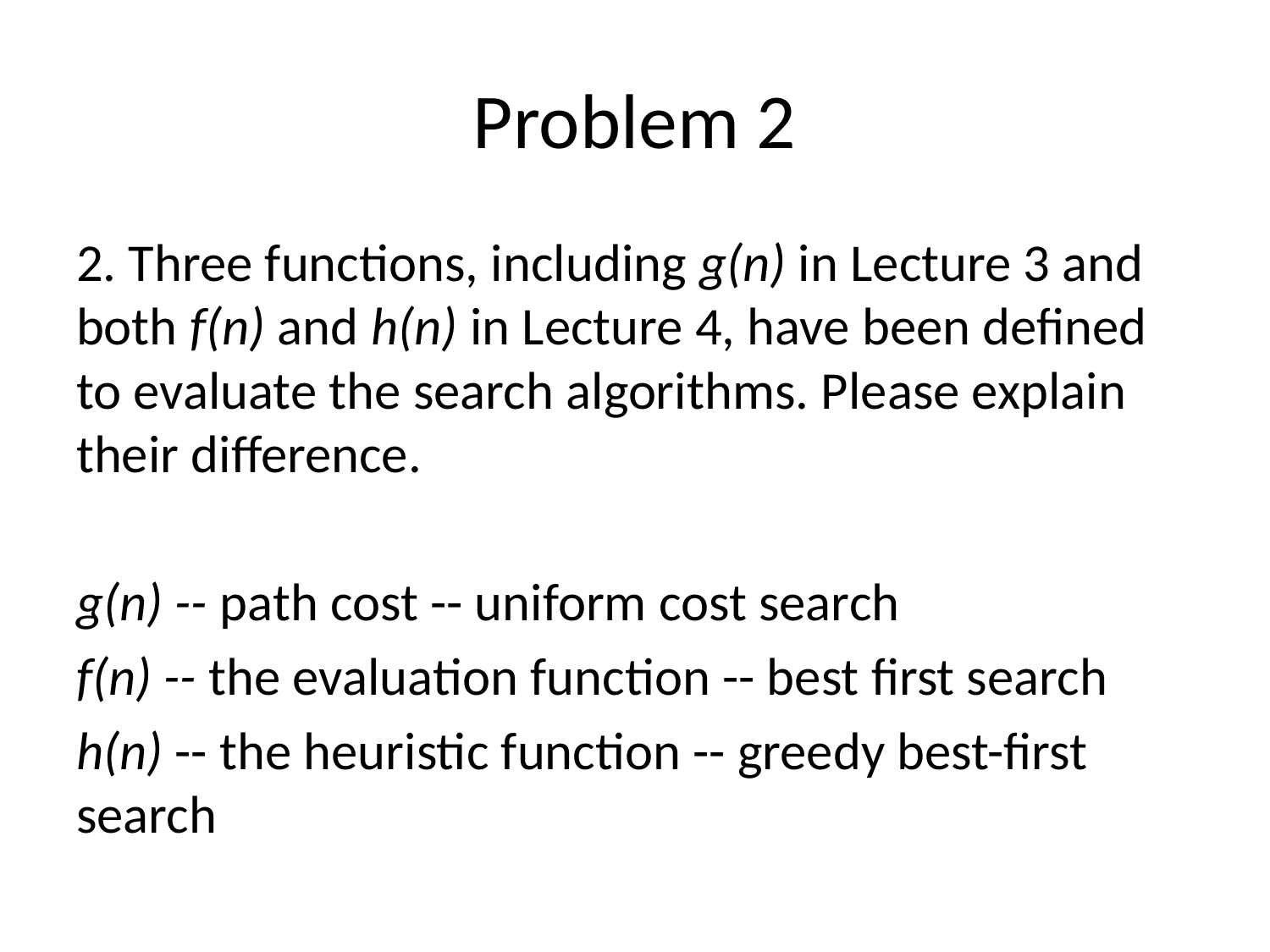

# Problem 2
2. Three functions, including g(n) in Lecture 3 and both f(n) and h(n) in Lecture 4, have been defined to evaluate the search algorithms. Please explain their difference.

g(n) -- path cost -- uniform cost search
f(n) -- the evaluation function -- best first search
h(n) -- the heuristic function -- greedy best-first search